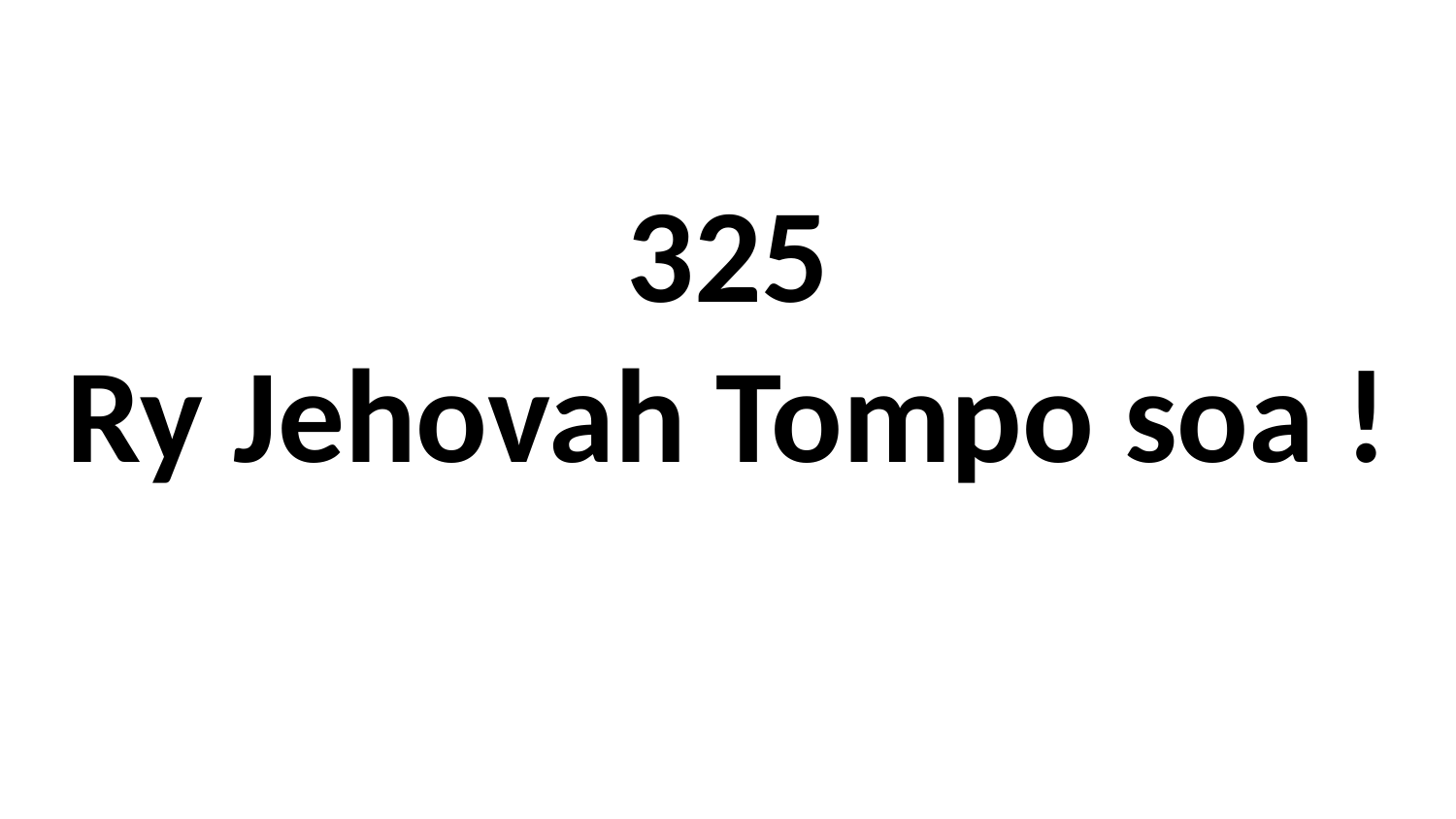

# 325 Ry Jehovah Tompo soa !